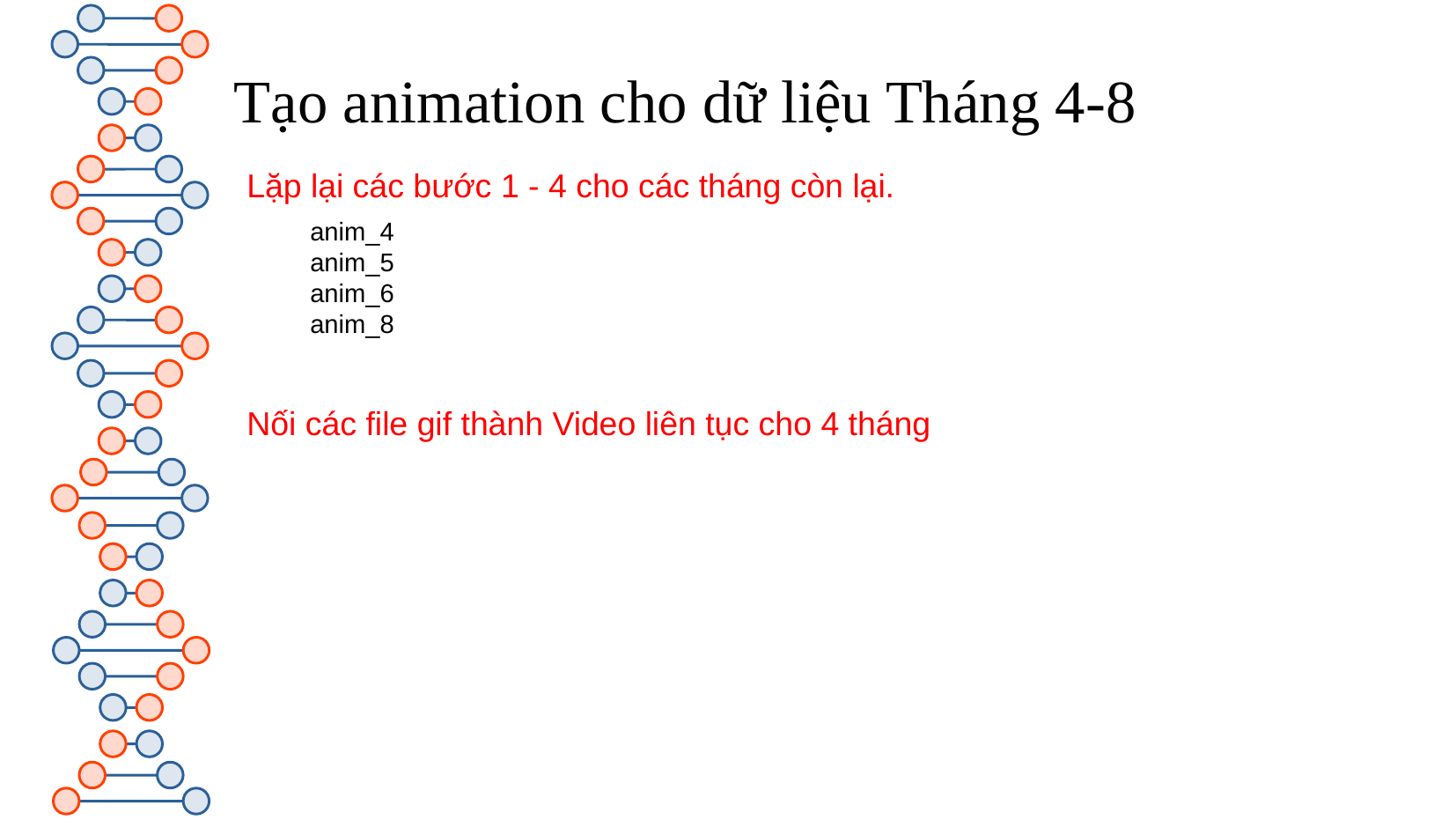

Tạo animation cho dữ liệu Tháng 4-8
Lặp lại các bước 1 - 4 cho các tháng còn lại.
anim_4
anim_5
anim_6
anim_8
Nối các file gif thành Video liên tục cho 4 tháng